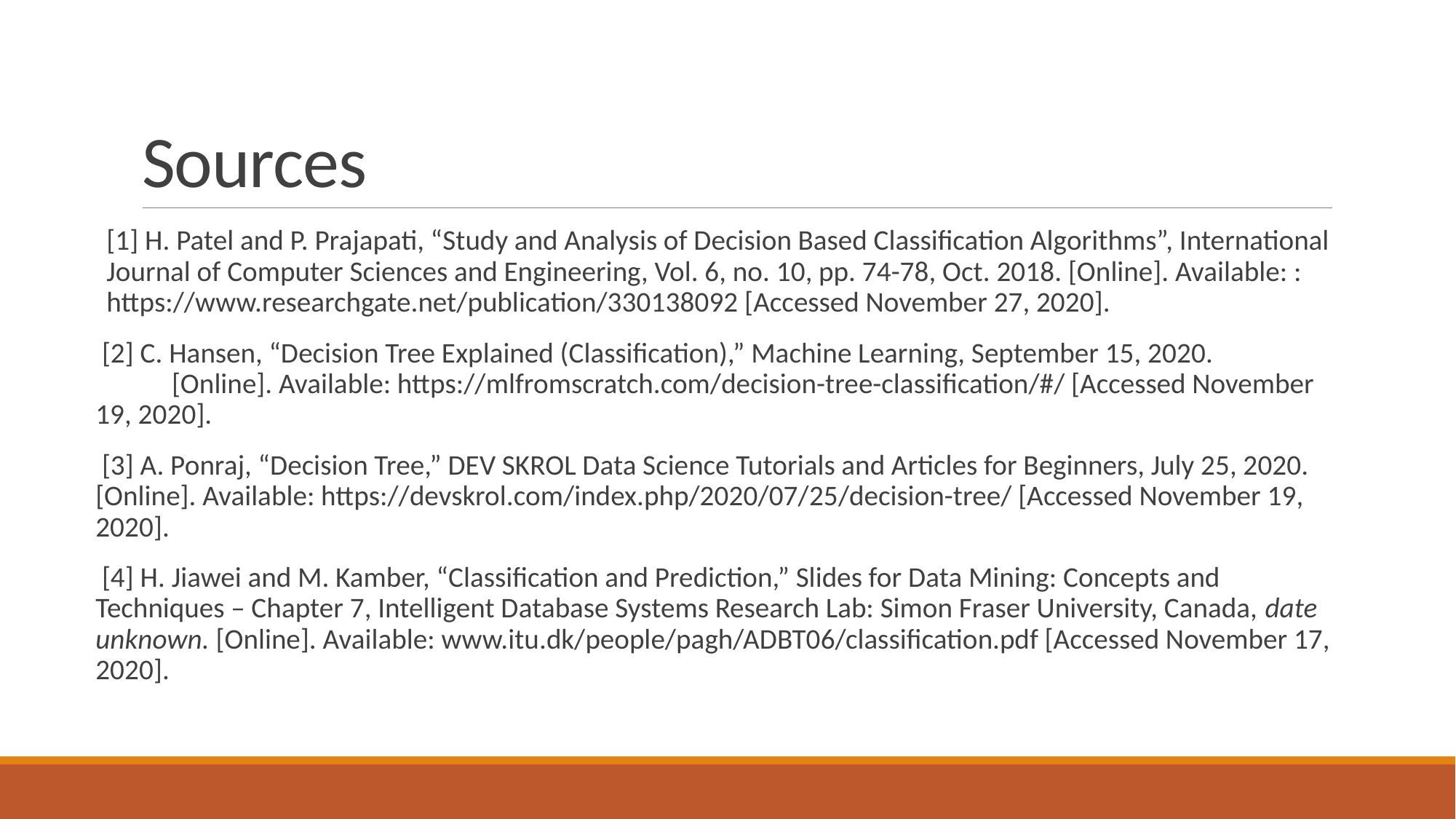

# Sources
[1] H. Patel and P. Prajapati, “Study and Analysis of Decision Based Classification Algorithms”, International Journal of Computer Sciences and Engineering, Vol. 6, no. 10, pp. 74-78, Oct. 2018. [Online]. Available: : https://www.researchgate.net/publication/330138092 [Accessed November 27, 2020].
 [2] C. Hansen, “Decision Tree Explained (Classification),” Machine Learning, September 15, 2020.                               [Online]. Available: https://mlfromscratch.com/decision-tree-classification/#/ [Accessed November 19, 2020].
 [3] A. Ponraj, “Decision Tree,” DEV SKROL Data Science Tutorials and Articles for Beginners, July 25, 2020. [Online]. Available: https://devskrol.com/index.php/2020/07/25/decision-tree/ [Accessed November 19, 2020].
 [4] H. Jiawei and M. Kamber, “Classification and Prediction,” Slides for Data Mining: Concepts and Techniques – Chapter 7, Intelligent Database Systems Research Lab: Simon Fraser University, Canada, date unknown. [Online]. Available: www.itu.dk/people/pagh/ADBT06/classification.pdf [Accessed November 17, 2020].